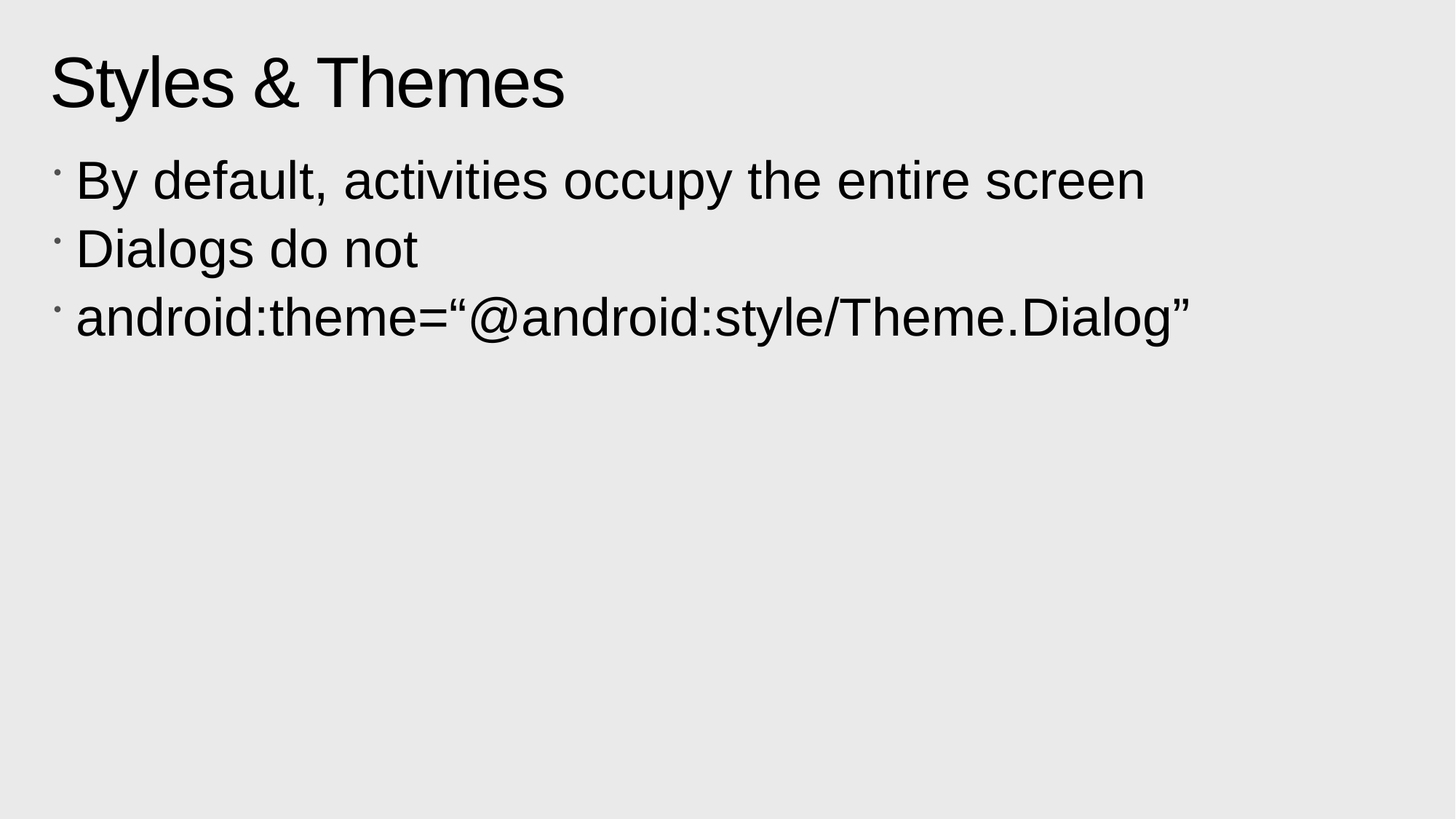

# Styles & Themes
By default, activities occupy the entire screen
Dialogs do not
android:theme=“@android:style/Theme.Dialog”